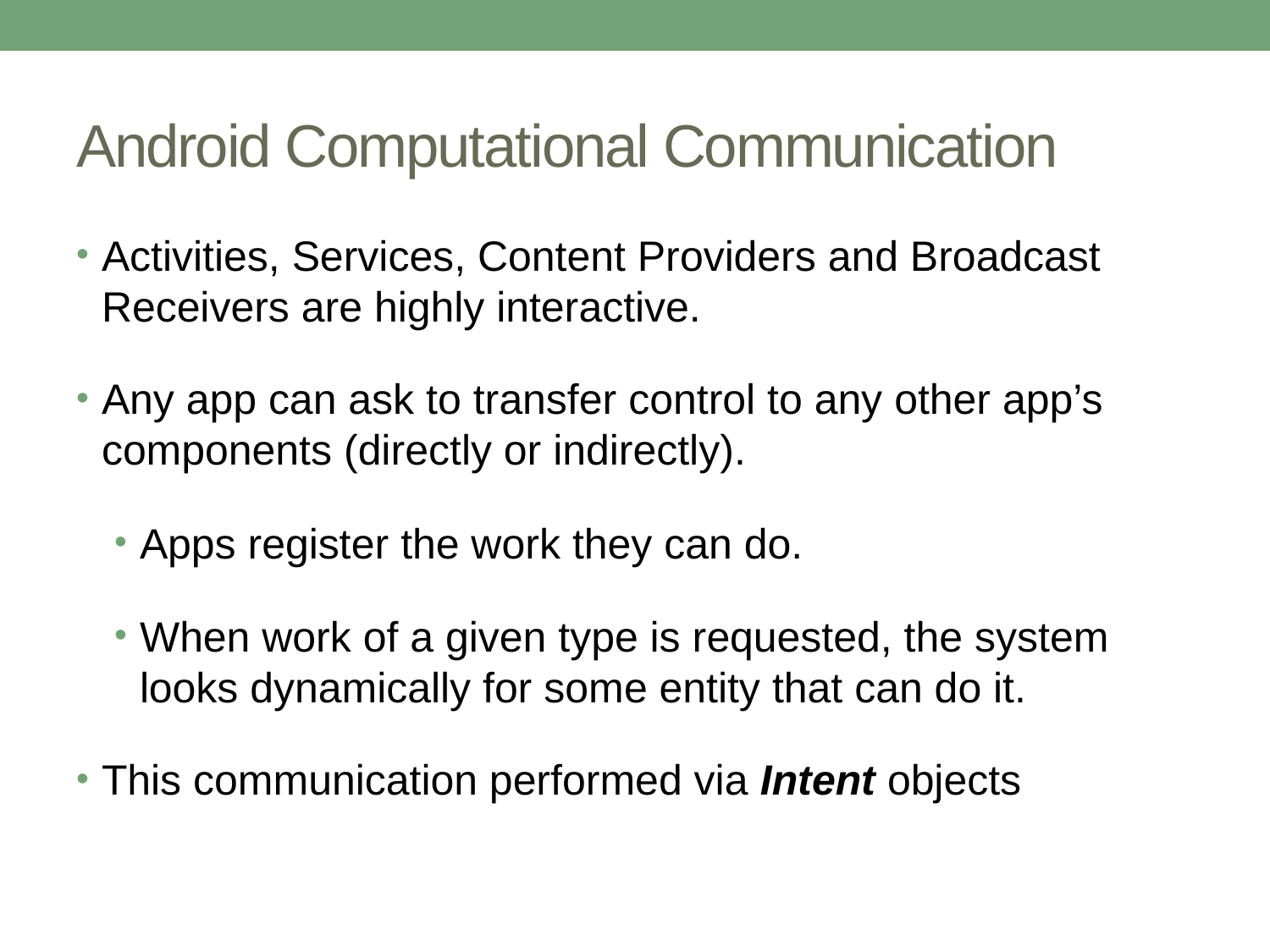

# Android Computational Communication
Activities, Services, Content Providers and Broadcast Receivers are highly interactive.
Any app can ask to transfer control to any other app’s components (directly or indirectly).
Apps register the work they can do.
When work of a given type is requested, the system looks dynamically for some entity that can do it.
This communication performed via Intent objects